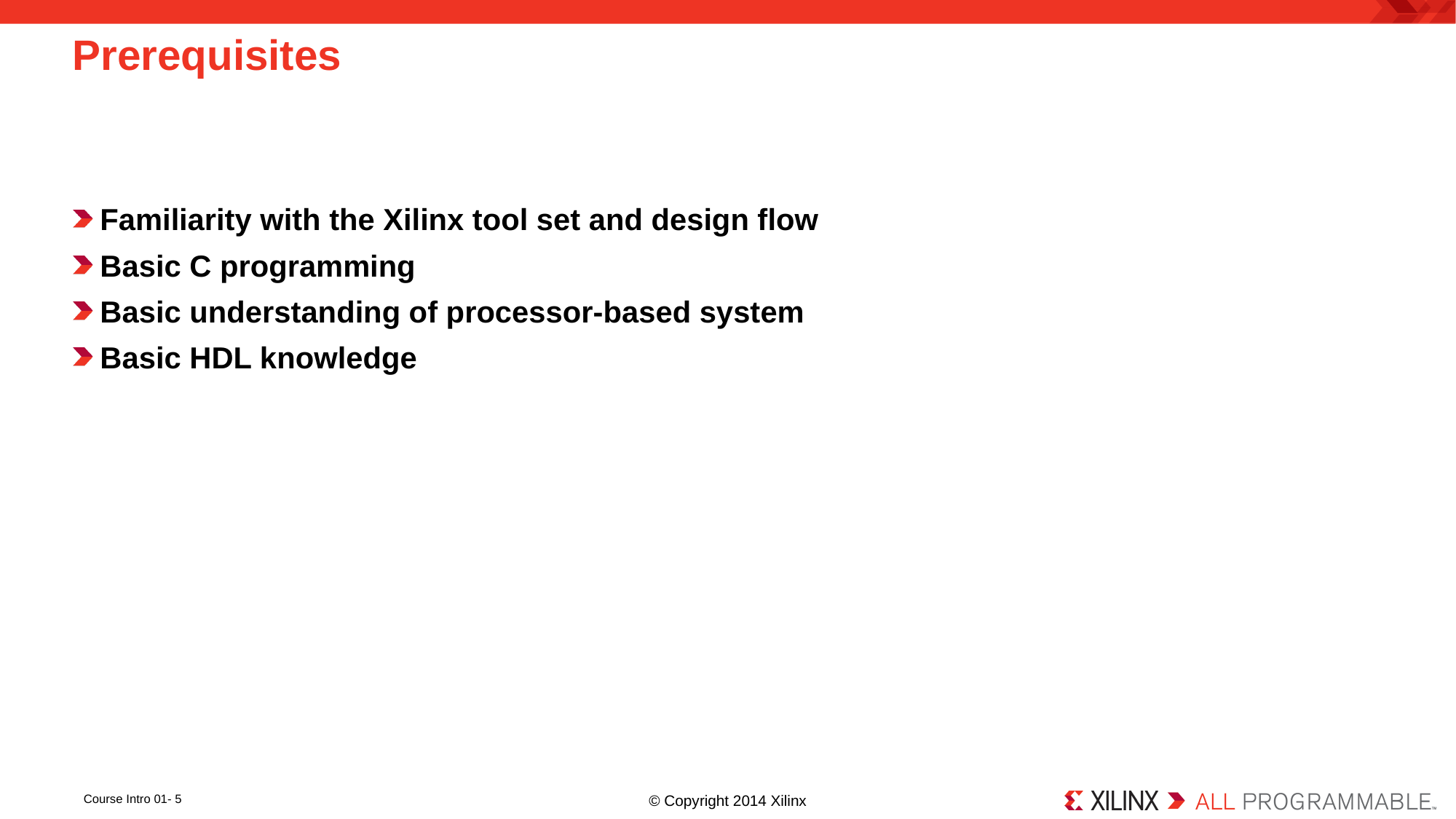

# Prerequisites
Familiarity with the Xilinx tool set and design flow
Basic C programming
Basic understanding of processor-based system
Basic HDL knowledge
Course Intro 01- 5
© Copyright 2014 Xilinx